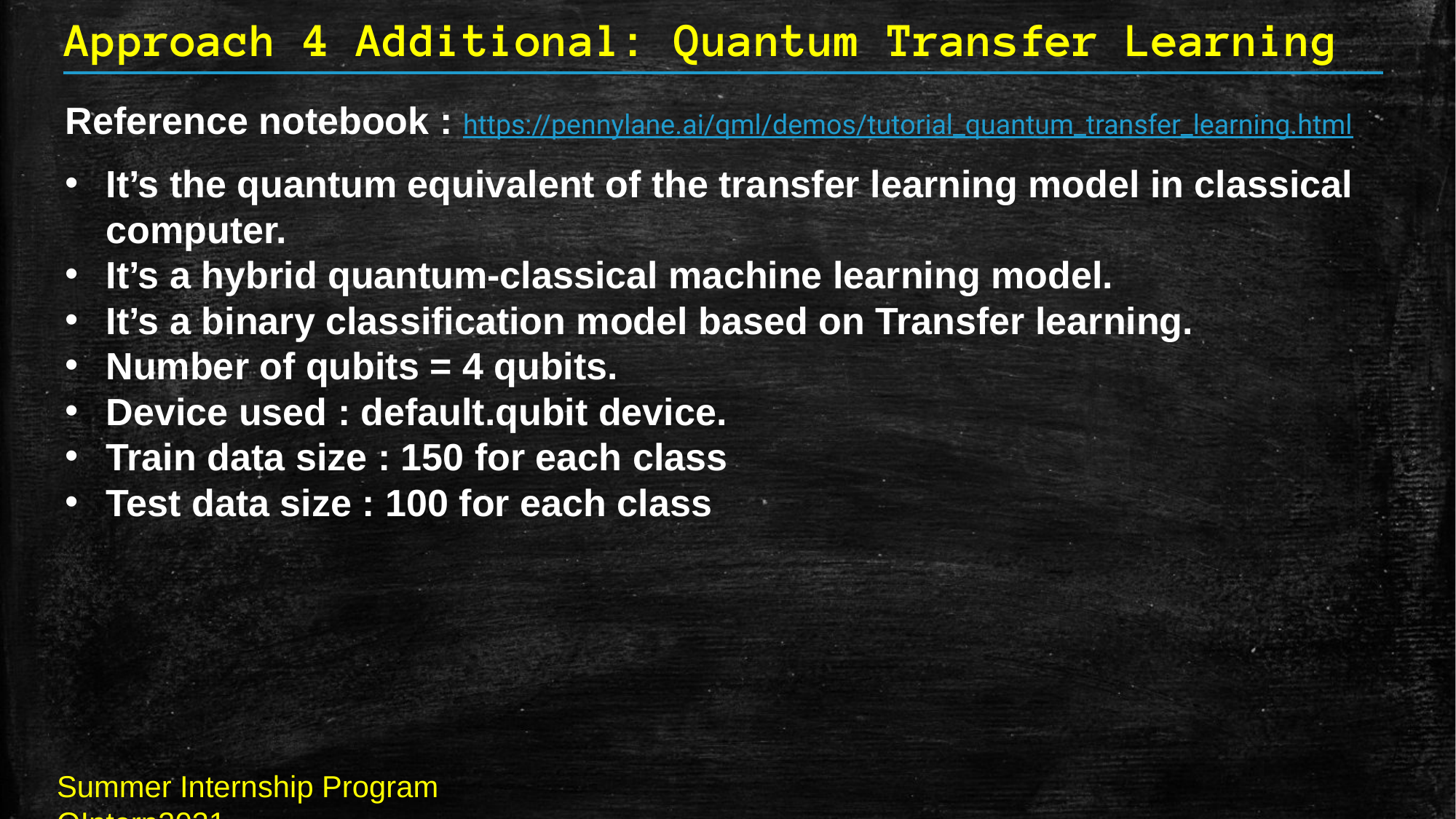

Approach 4 Additional: Quantum Transfer Learning
Reference notebook : https://pennylane.ai/qml/demos/tutorial_quantum_transfer_learning.html

It’s the quantum equivalent of the transfer learning model in classical computer.
It’s a hybrid quantum-classical machine learning model.
It’s a binary classification model based on Transfer learning.
Number of qubits = 4 qubits.
Device used : default.qubit device.
Train data size : 150 for each class
Test data size : 100 for each class
Summer Internship Program							               QIntern2021